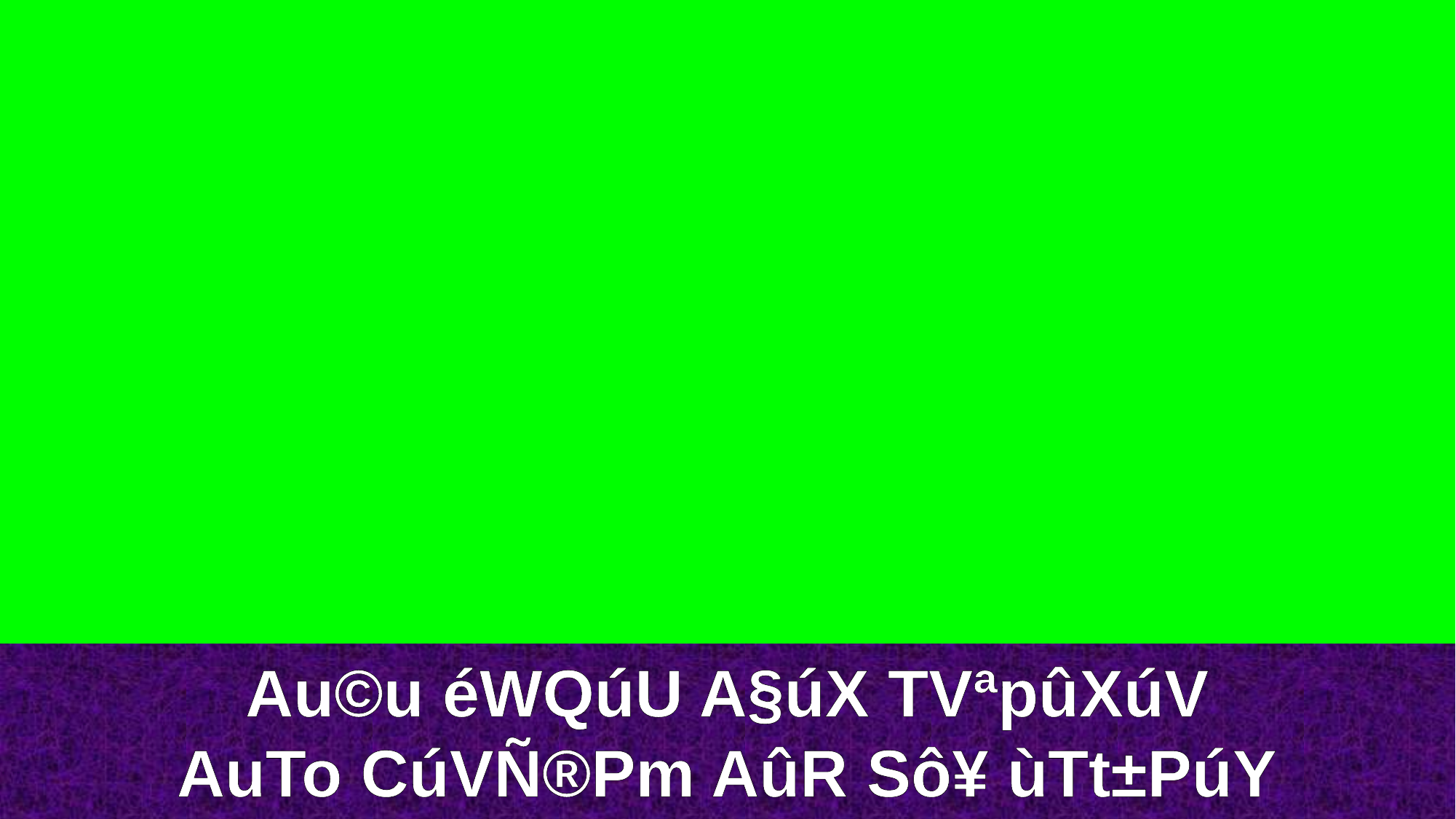

Au©u éWQúU A§úX TVªpûXúV
AuTo CúVÑ®Pm AûR Sô¥ ùTt±PúY